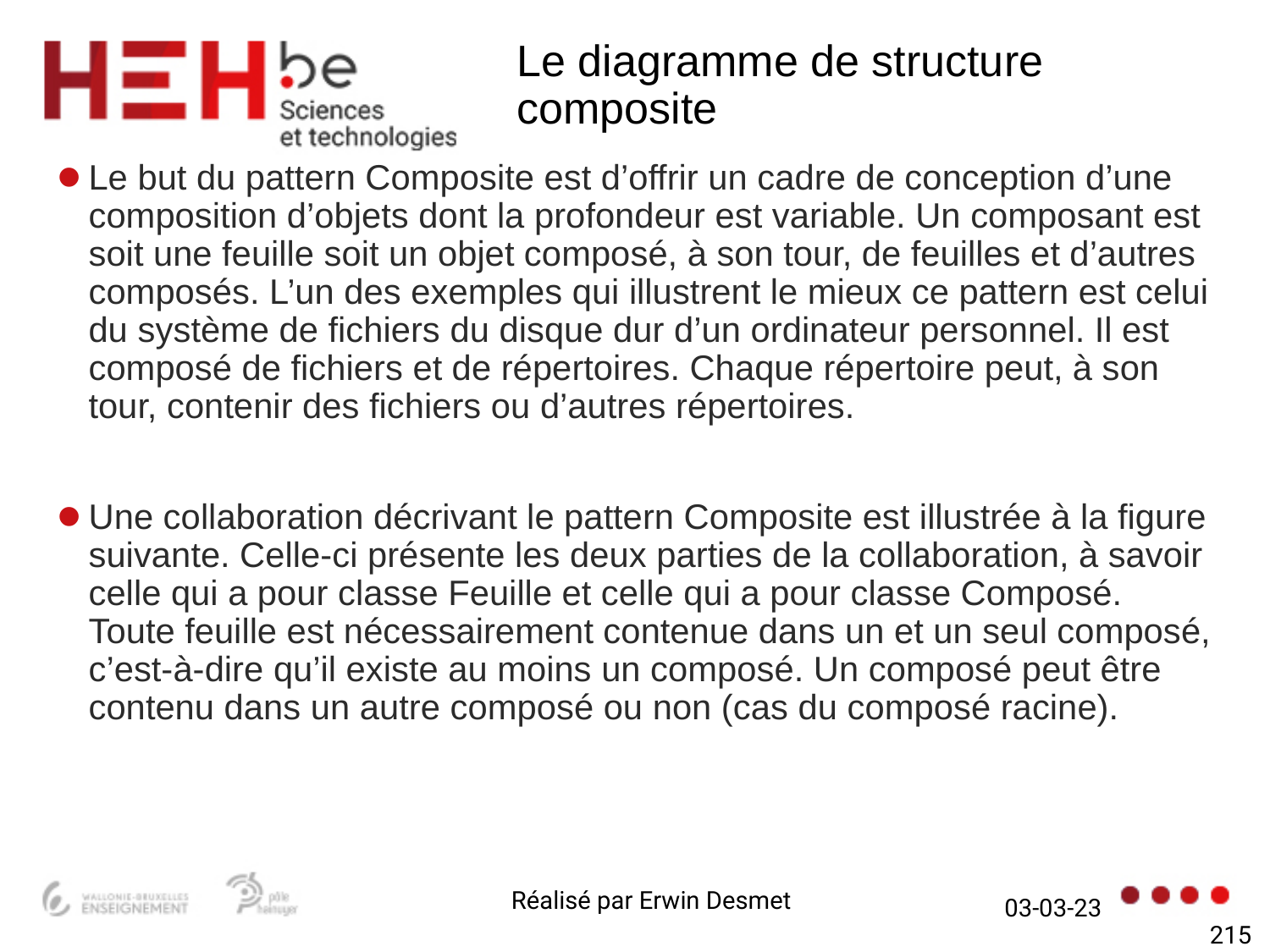

# Le diagramme de structure composite
Le but du pattern Composite est d’offrir un cadre de conception d’une composition d’objets dont la profondeur est variable. Un composant est soit une feuille soit un objet composé, à son tour, de feuilles et d’autres composés. L’un des exemples qui illustrent le mieux ce pattern est celui du système de fichiers du disque dur d’un ordinateur personnel. Il est composé de fichiers et de répertoires. Chaque répertoire peut, à son tour, contenir des fichiers ou d’autres répertoires.

Une collaboration décrivant le pattern Composite est illustrée à la figure suivante. Celle-ci présente les deux parties de la collaboration, à savoir celle qui a pour classe Feuille et celle qui a pour classe Composé. Toute feuille est nécessairement contenue dans un et un seul composé, c’est-à-dire qu’il existe au moins un composé. Un composé peut être contenu dans un autre composé ou non (cas du composé racine).